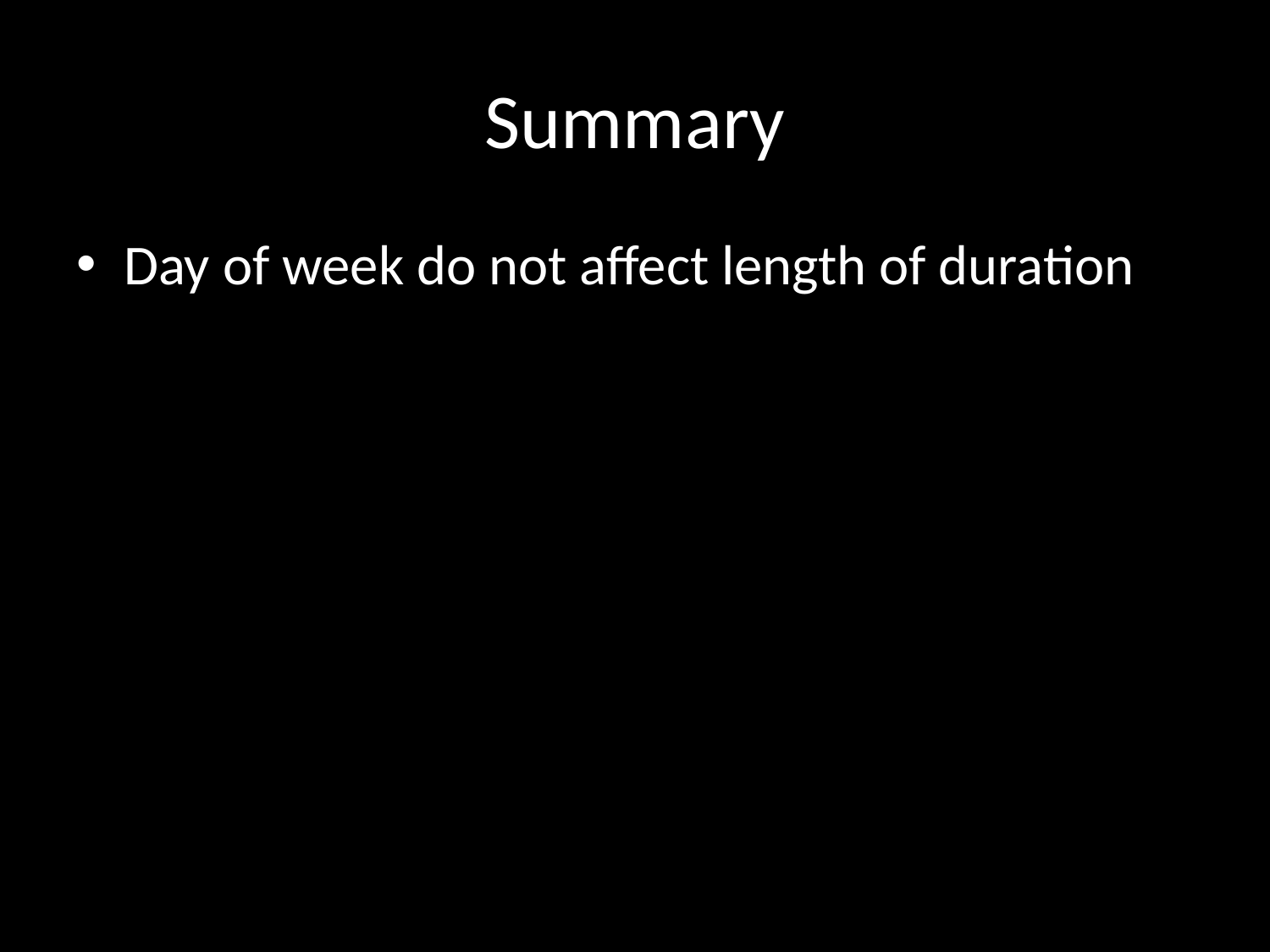

# Summary
Day of week do not affect length of duration